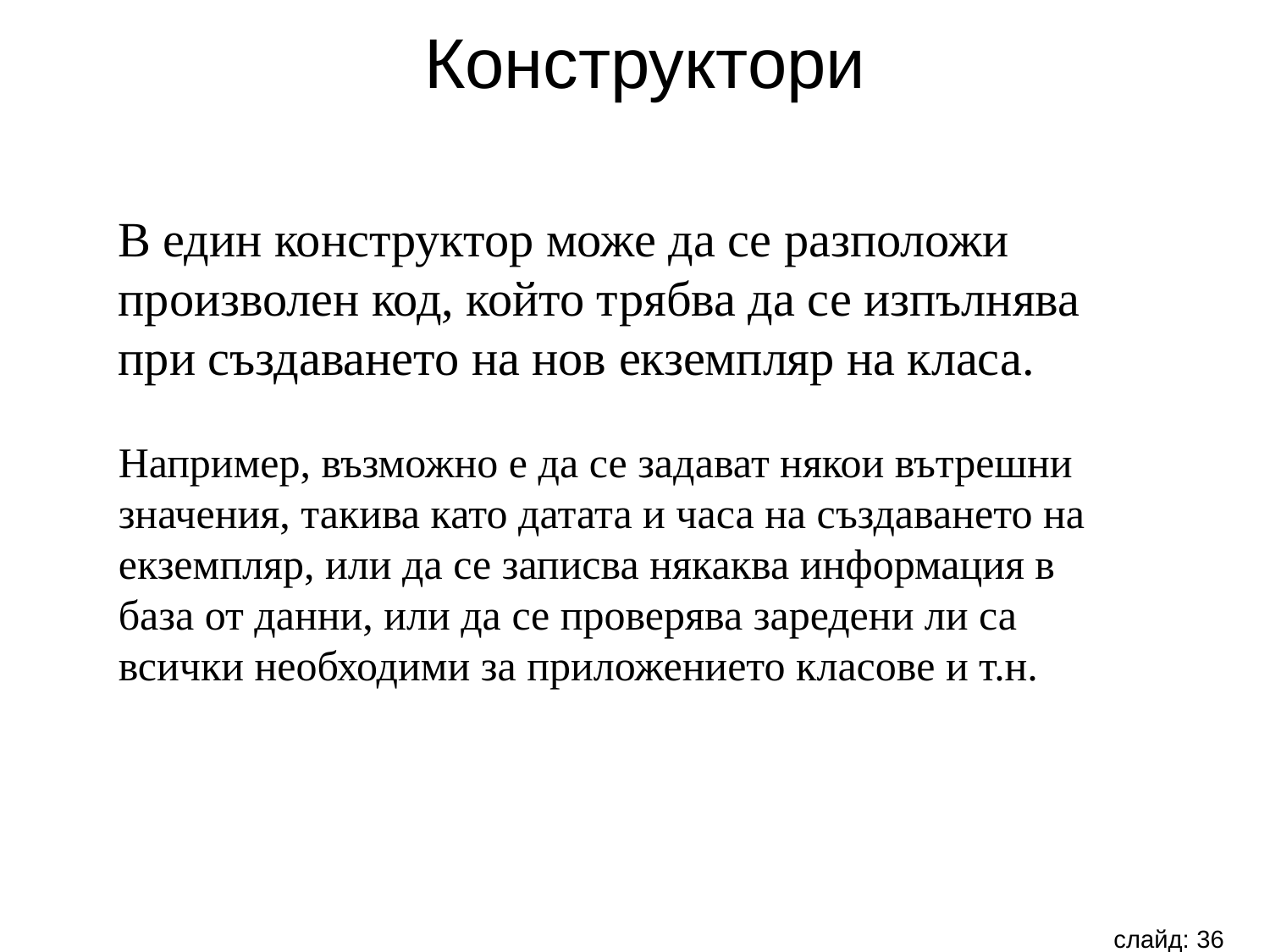

Конструктори
В един конструктор може да се разположи произволен код, който трябва да се изпълнява при създаването на нов екземпляр на класа.

Например, възможно е да се задават някои вътрешни значения, такива като датата и часа на създаването на екземпляр, или да се записва някаква информация в база от данни, или да се проверява заредени ли са всички необходими за приложението класове и т.н.